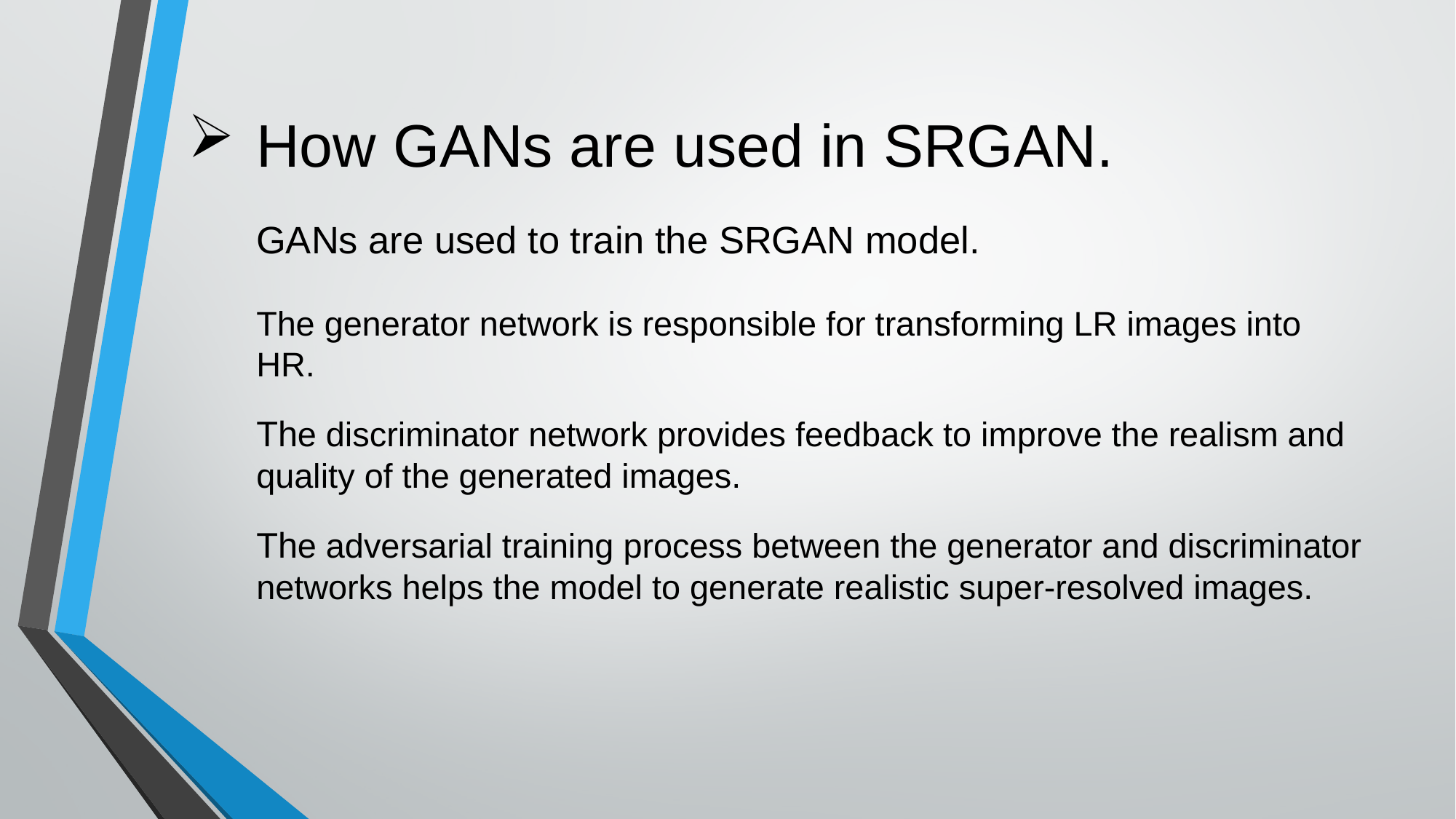

# How GANs are used in SRGAN. GANs are used to train the SRGAN model. The generator network is responsible for transforming LR images into HR. The discriminator network provides feedback to improve the realism and quality of the generated images. The adversarial training process between the generator and discriminator networks helps the model to generate realistic super-resolved images.